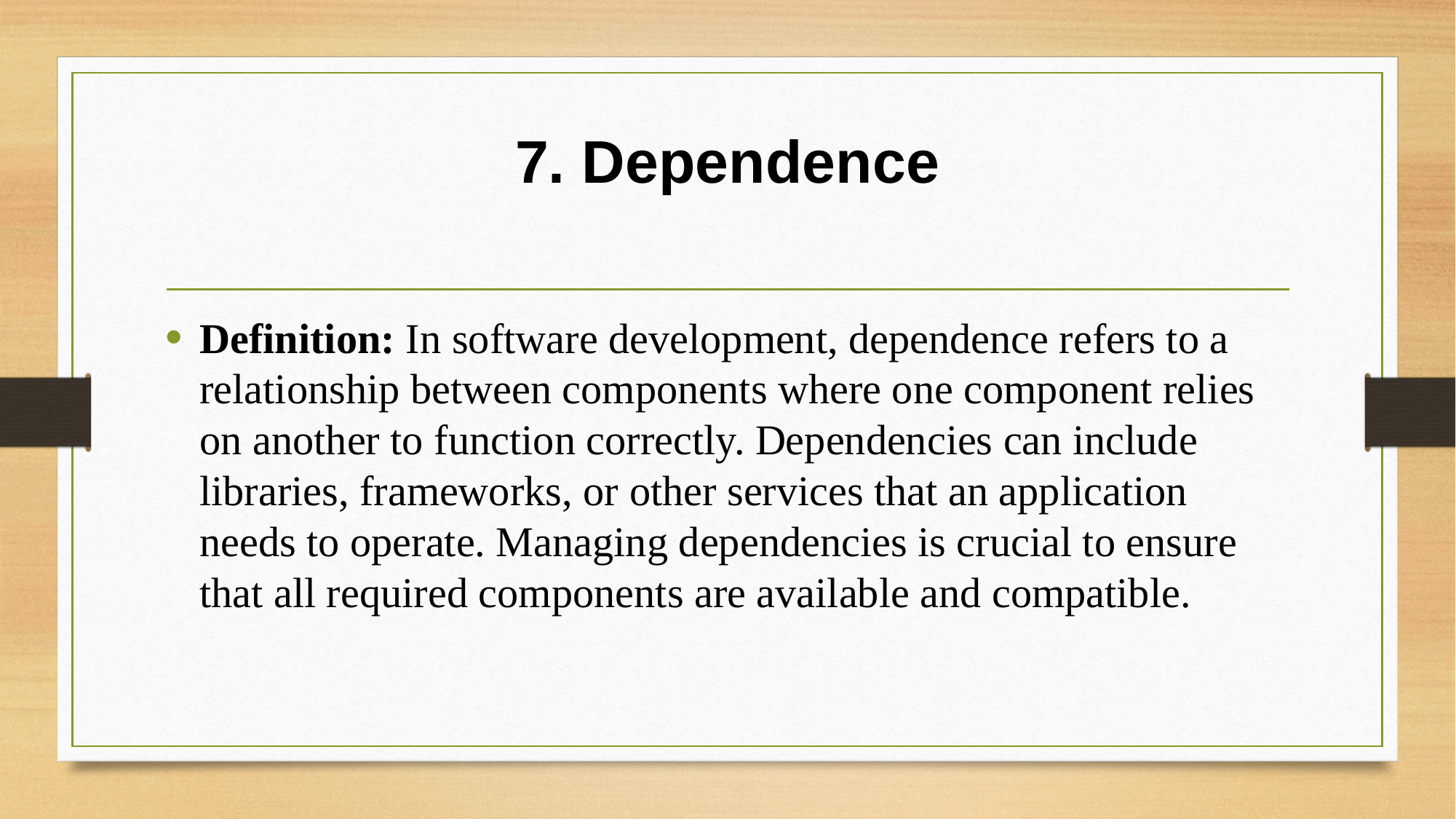

# 7. Dependence
Definition: In software development, dependence refers to a relationship between components where one component relies on another to function correctly. Dependencies can include libraries, frameworks, or other services that an application needs to operate. Managing dependencies is crucial to ensure that all required components are available and compatible.